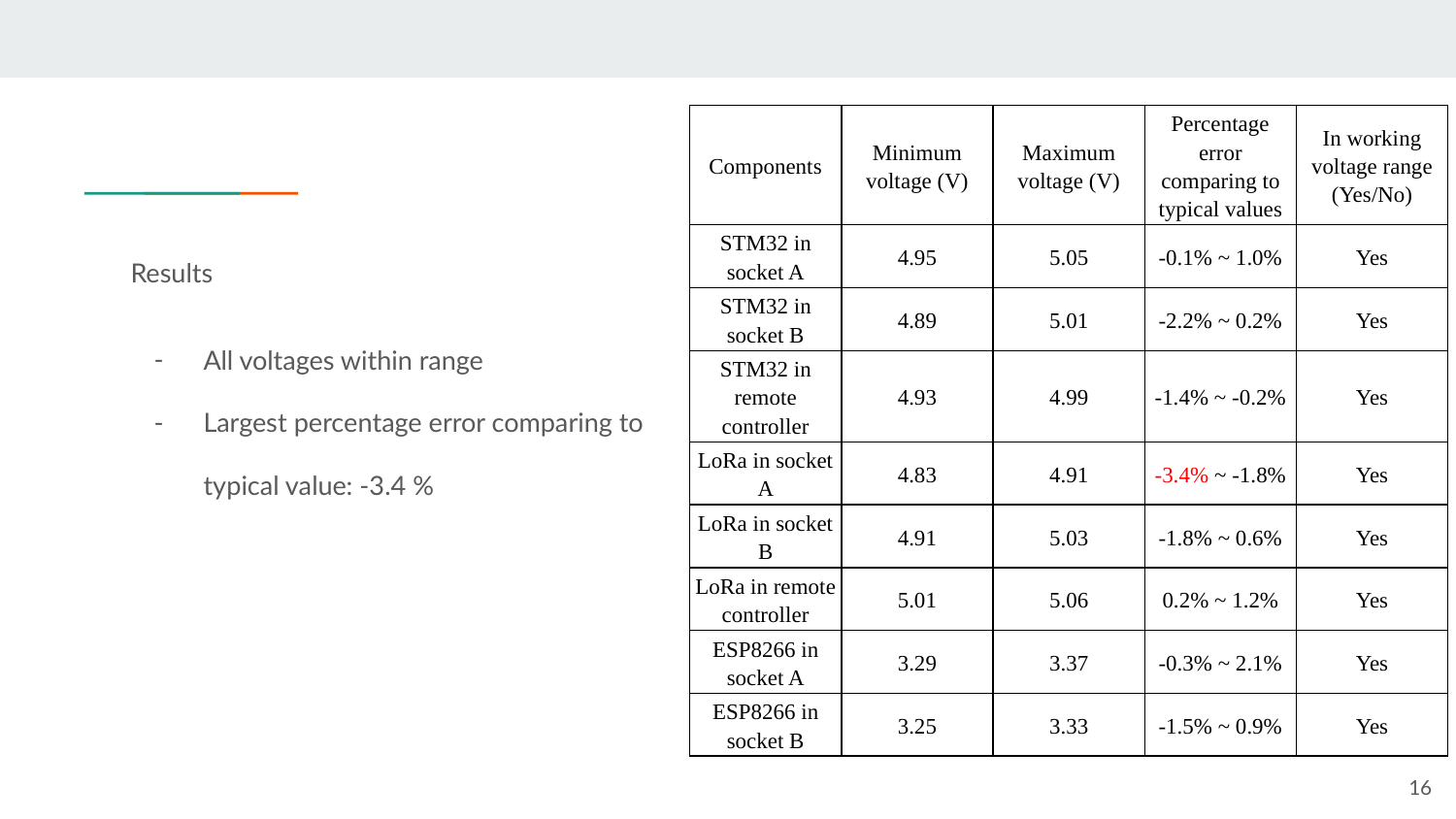

| Components | Minimum voltage (V) | Maximum voltage (V) | Percentage error comparing to typical values | In working voltage range (Yes/No) |
| --- | --- | --- | --- | --- |
| STM32 in socket A | 4.95 | 5.05 | -0.1% ~ 1.0% | Yes |
| STM32 in socket B | 4.89 | 5.01 | -2.2% ~ 0.2% | Yes |
| STM32 in remote controller | 4.93 | 4.99 | -1.4% ~ -0.2% | Yes |
| LoRa in socket A | 4.83 | 4.91 | -3.4% ~ -1.8% | Yes |
| LoRa in socket B | 4.91 | 5.03 | -1.8% ~ 0.6% | Yes |
| LoRa in remote controller | 5.01 | 5.06 | 0.2% ~ 1.2% | Yes |
| ESP8266 in socket A | 3.29 | 3.37 | -0.3% ~ 2.1% | Yes |
| ESP8266 in socket B | 3.25 | 3.33 | -1.5% ~ 0.9% | Yes |
Results
All voltages within range
Largest percentage error comparing to typical value: -3.4 %
16